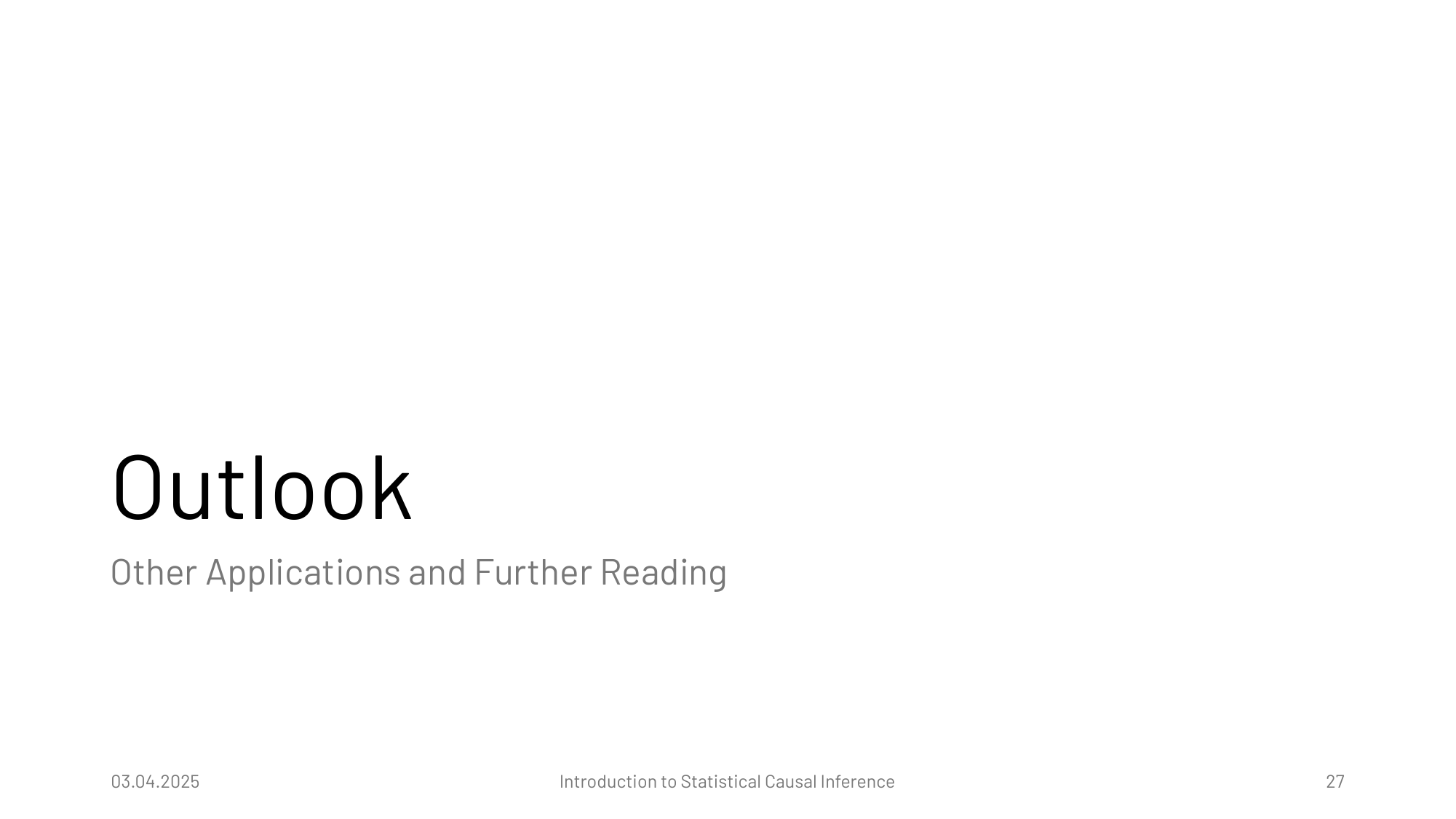

# Outlook
Other Applications and Further Reading
03.04.2025
Introduction to Statistical Causal Inference
27